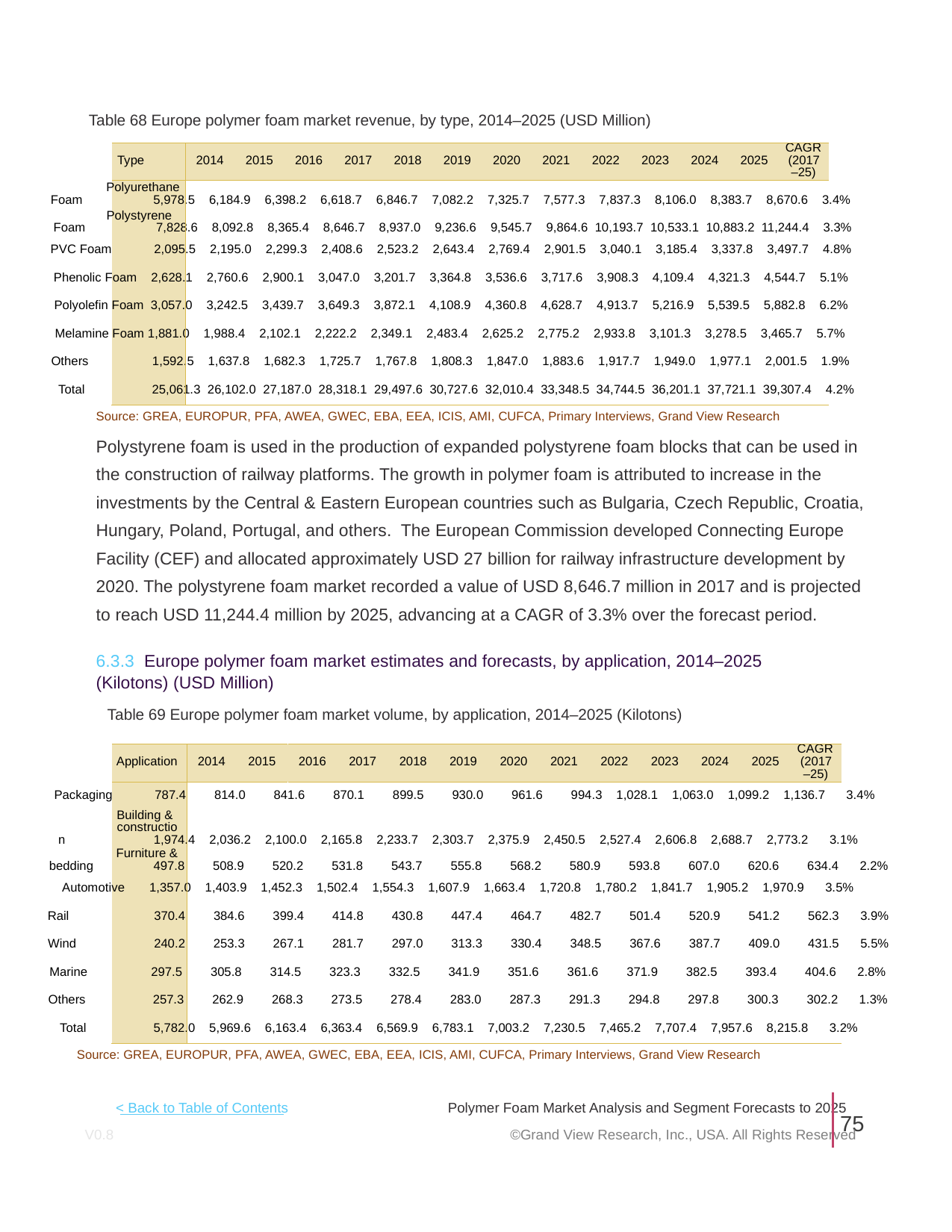

Table 68 Europe polymer foam market revenue, by type, 2014–2025 (USD Million)
CAGR

Type
2014
2015
2016
2017
2018
2019
2020
2021
2022
2023
2024
2025
(2017

–25)

Polyurethane

Foam                    5,978.5    6,184.9    6,398.2    6,618.7    6,846.7    7,082.2    7,325.7    7,577.3    7,837.3    8,106.0    8,383.7    8,670.6    3.4%

Polystyrene

Foam                    7,828.6    8,092.8    8,365.4    8,646.7    8,937.0    9,236.6    9,545.7    9,864.6  10,193.7  10,533.1  10,883.2  11,244.4    3.3%

PVC Foam            2,095.5    2,195.0    2,299.3    2,408.6    2,523.2    2,643.4    2,769.4    2,901.5    3,040.1    3,185.4    3,337.8    3,497.7    4.8%

Phenolic Foam    2,628.1    2,760.6    2,900.1    3,047.0    3,201.7    3,364.8    3,536.6    3,717.6    3,908.3    4,109.4    4,321.3    4,544.7    5.1%

Polyolefin Foam  3,057.0    3,242.5    3,439.7    3,649.3    3,872.1    4,108.9    4,360.8    4,628.7    4,913.7    5,216.9    5,539.5    5,882.8    6.2%

Melamine Foam 1,881.0    1,988.4    2,102.1    2,222.2    2,349.1    2,483.4    2,625.2    2,775.2    2,933.8    3,101.3    3,278.5    3,465.7    5.7%

Others                  1,592.5    1,637.8    1,682.3    1,725.7    1,767.8    1,808.3    1,847.0    1,883.6    1,917.7    1,949.0    1,977.1    2,001.5    1.9%

Total                   25,061.3  26,102.0  27,187.0  28,318.1  29,497.6  30,727.6  32,010.4  33,348.5  34,744.5  36,201.1  37,721.1  39,307.4    4.2%

Source: GREA, EUROPUR, PFA, AWEA, GWEC, EBA, EEA, ICIS, AMI, CUFCA, Primary Interviews, Grand View Research
Polystyrene foam is used in the production of expanded polystyrene foam blocks that can be used in
the construction of railway platforms. The growth in polymer foam is attributed to increase in the
investments by the Central & Eastern European countries such as Bulgaria, Czech Republic, Croatia,
Hungary, Poland, Portugal, and others.  The European Commission developed Connecting Europe
Facility (CEF) and allocated approximately USD 27 billion for railway infrastructure development by
2020. The polystyrene foam market recorded a value of USD 8,646.7 million in 2017 and is projected
to reach USD 11,244.4 million by 2025, advancing at a CAGR of 3.3% over the forecast period.
6.3.3  Europe polymer foam market estimates and forecasts, by application, 2014–2025
(Kilotons) (USD Million)
Table 69 Europe polymer foam market volume, by application, 2014–2025 (Kilotons)
CAGR

Application
2014
2015
2016
2017
2018
2019
2020
2021
2022
2023
2024
2025
(2017

–25)

Packaging            787.4        814.0        841.6        870.1        899.5        930.0        961.6        994.3    1,028.1    1,063.0    1,099.2    1,136.7      3.4%

Building &

constructio

n                         1,974.4    2,036.2    2,100.0    2,165.8    2,233.7    2,303.7    2,375.9    2,450.5    2,527.4    2,606.8    2,688.7    2,773.2      3.1%

Furniture &

bedding                 497.8        508.9        520.2        531.8        543.7        555.8        568.2        580.9        593.8        607.0        620.6        634.4      2.2%

Automotive       1,357.0    1,403.9    1,452.3    1,502.4    1,554.3    1,607.9    1,663.4    1,720.8    1,780.2    1,841.7    1,905.2    1,970.9      3.5%

Rail                        370.4        384.6        399.4        414.8        430.8        447.4        464.7        482.7        501.4        520.9        541.2        562.3      3.9%

Wind                      240.2        253.3        267.1        281.7        297.0        313.3        330.4        348.5        367.6        387.7        409.0        431.5      5.5%

Marine                  297.5        305.8        314.5        323.3        332.5        341.9        351.6        361.6        371.9        382.5        393.4        404.6      2.8%

Others                   257.3        262.9        268.3        273.5        278.4        283.0        287.3        291.3        294.8        297.8        300.3        302.2      1.3%

Total                   5,782.0    5,969.6    6,163.4    6,363.4    6,569.9    6,783.1    7,003.2    7,230.5    7,465.2    7,707.4    7,957.6    8,215.8      3.2%

Source: GREA, EUROPUR, PFA, AWEA, GWEC, EBA, EEA, ICIS, AMI, CUFCA, Primary Interviews, Grand View Research

< Back to Table of Contents
Polymer Foam Market Analysis and Segment Forecasts to 2025
75

V0.8                                                                                                     ©Grand View Research, Inc., USA. All Rights Reserved